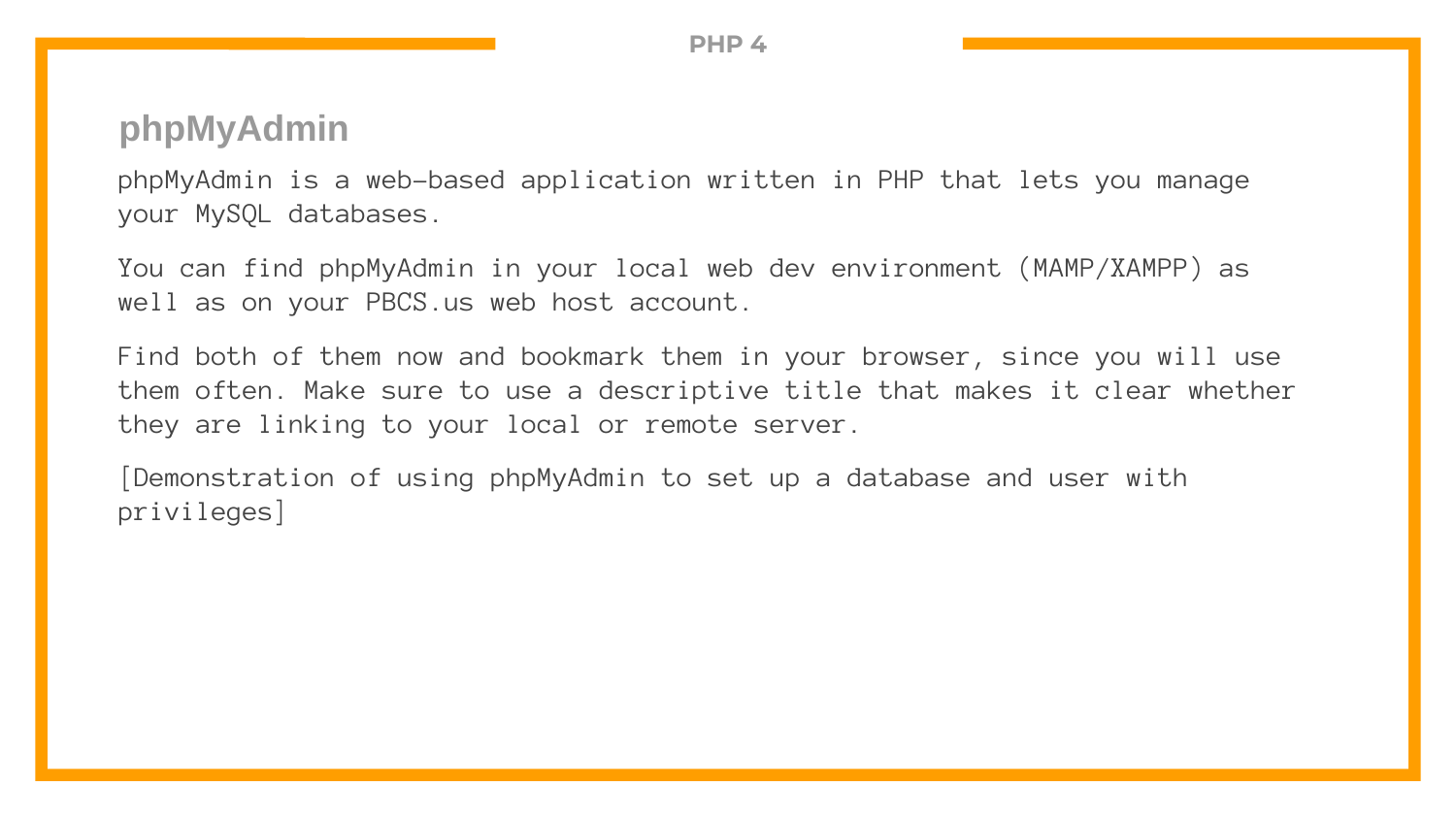

# PHP 4
phpMyAdmin
phpMyAdmin is a web-based application written in PHP that lets you manage your MySQL databases.
You can find phpMyAdmin in your local web dev environment (MAMP/XAMPP) as well as on your PBCS.us web host account.
Find both of them now and bookmark them in your browser, since you will use them often. Make sure to use a descriptive title that makes it clear whether they are linking to your local or remote server.
[Demonstration of using phpMyAdmin to set up a database and user with privileges]